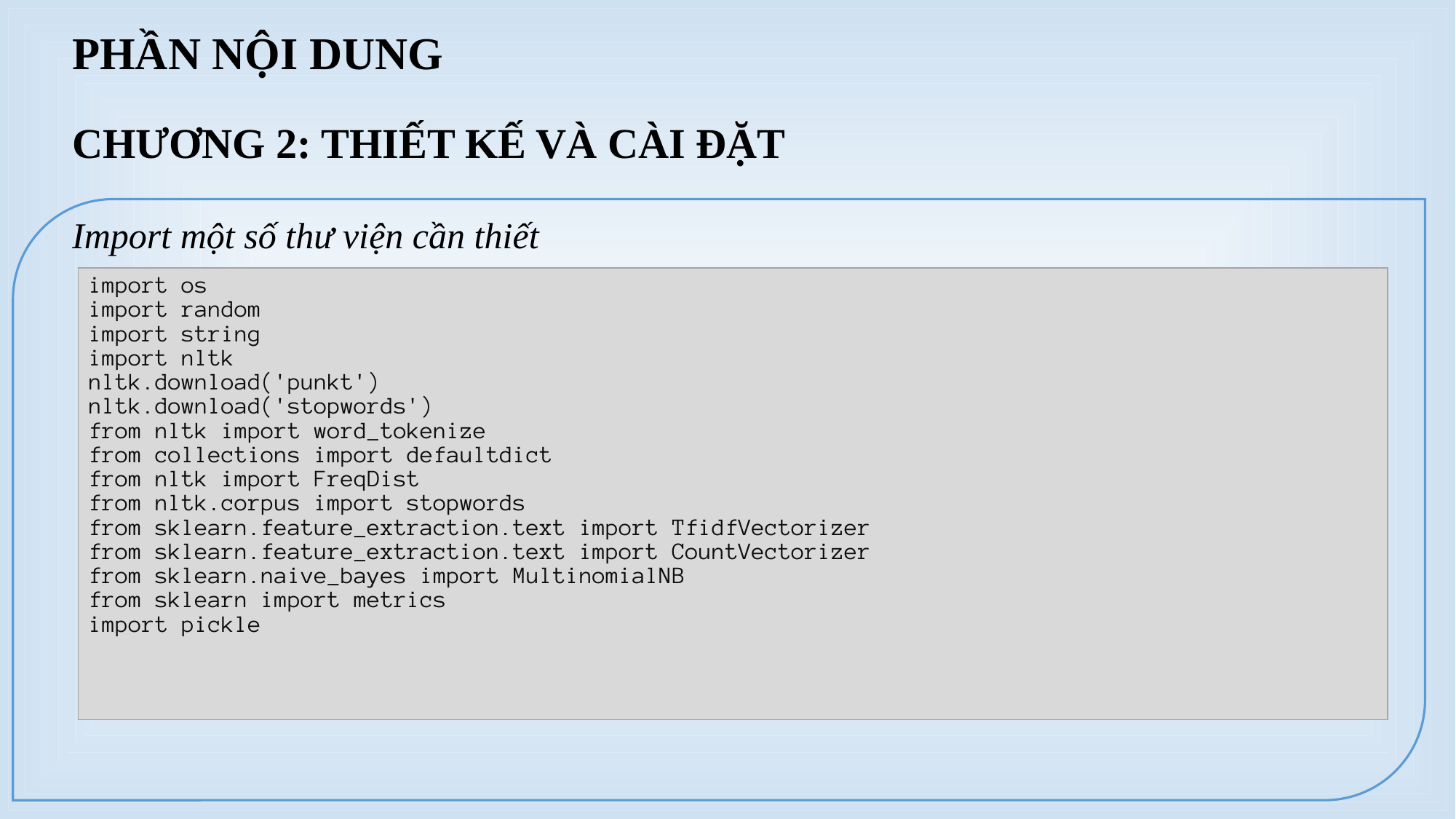

PHẦN NỘI DUNG
CHƯƠNG 2: THIẾT KẾ VÀ CÀI ĐẶT
.
Import một số thư viện cần thiết
| import os import random import string import nltk nltk.download('punkt') nltk.download('stopwords') from nltk import word\_tokenize from collections import defaultdict from nltk import FreqDist from nltk.corpus import stopwords from sklearn.feature\_extraction.text import TfidfVectorizer from sklearn.feature\_extraction.text import CountVectorizer from sklearn.naive\_bayes import MultinomialNB from sklearn import metrics import pickle |
| --- |